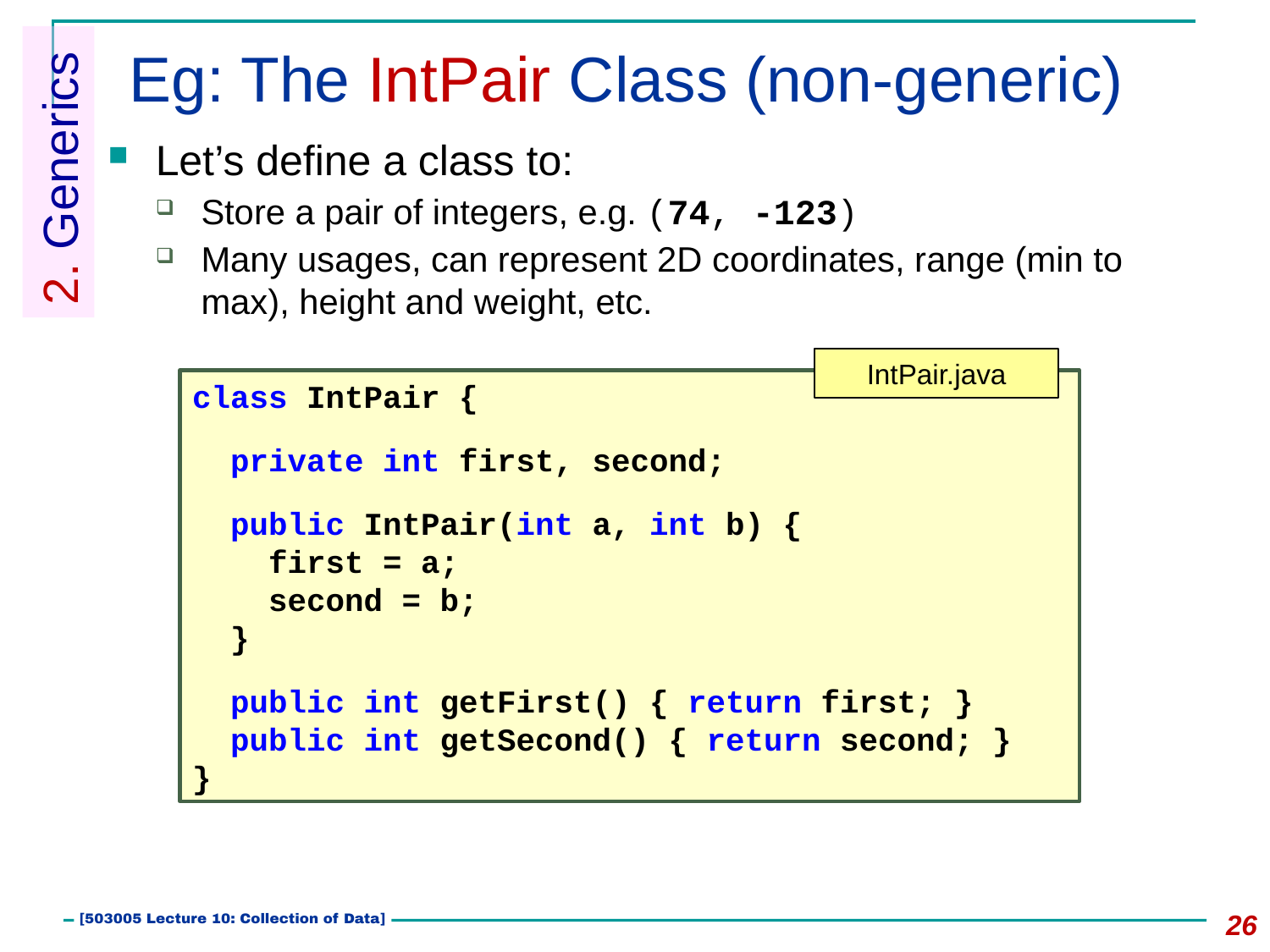

# Eg: The IntPair Class (non-generic)
Let’s define a class to:
Store a pair of integers, e.g. (74, -123)
Many usages, can represent 2D coordinates, range (min to max), height and weight, etc.
2. Generics
IntPair.java
class IntPair {

  private int first, second;

  public IntPair(int a, int b) {
    first = a;
    second = b;
  }

  public int getFirst() { return first; }
  public int getSecond() { return second; }
}
26
[503005 Lecture 10: Collection of Data]